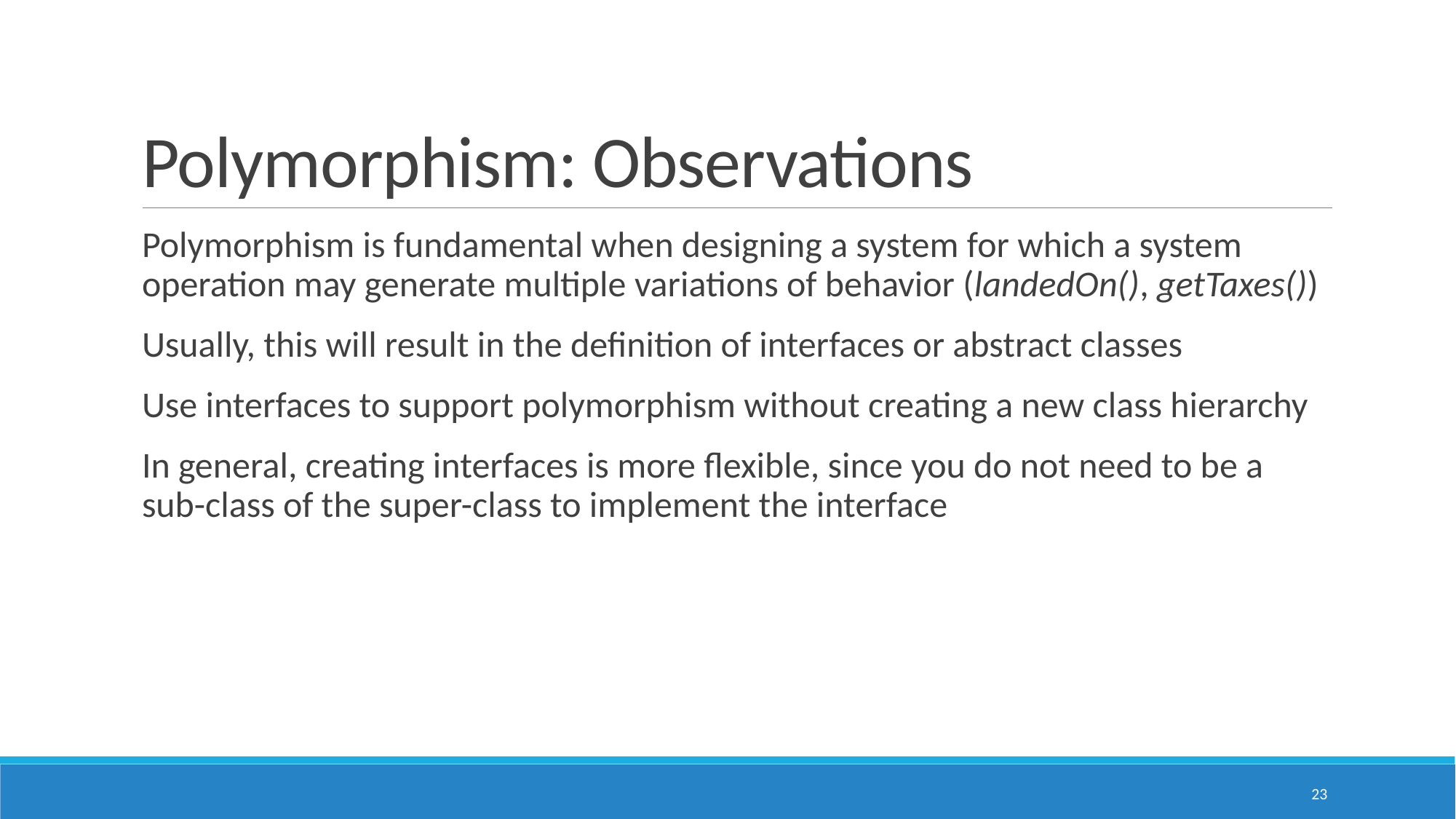

# Polymorphism: Observations
Polymorphism is fundamental when designing a system for which a system operation may generate multiple variations of behavior (landedOn(), getTaxes())
Usually, this will result in the definition of interfaces or abstract classes
Use interfaces to support polymorphism without creating a new class hierarchy
In general, creating interfaces is more flexible, since you do not need to be a sub-class of the super-class to implement the interface
23